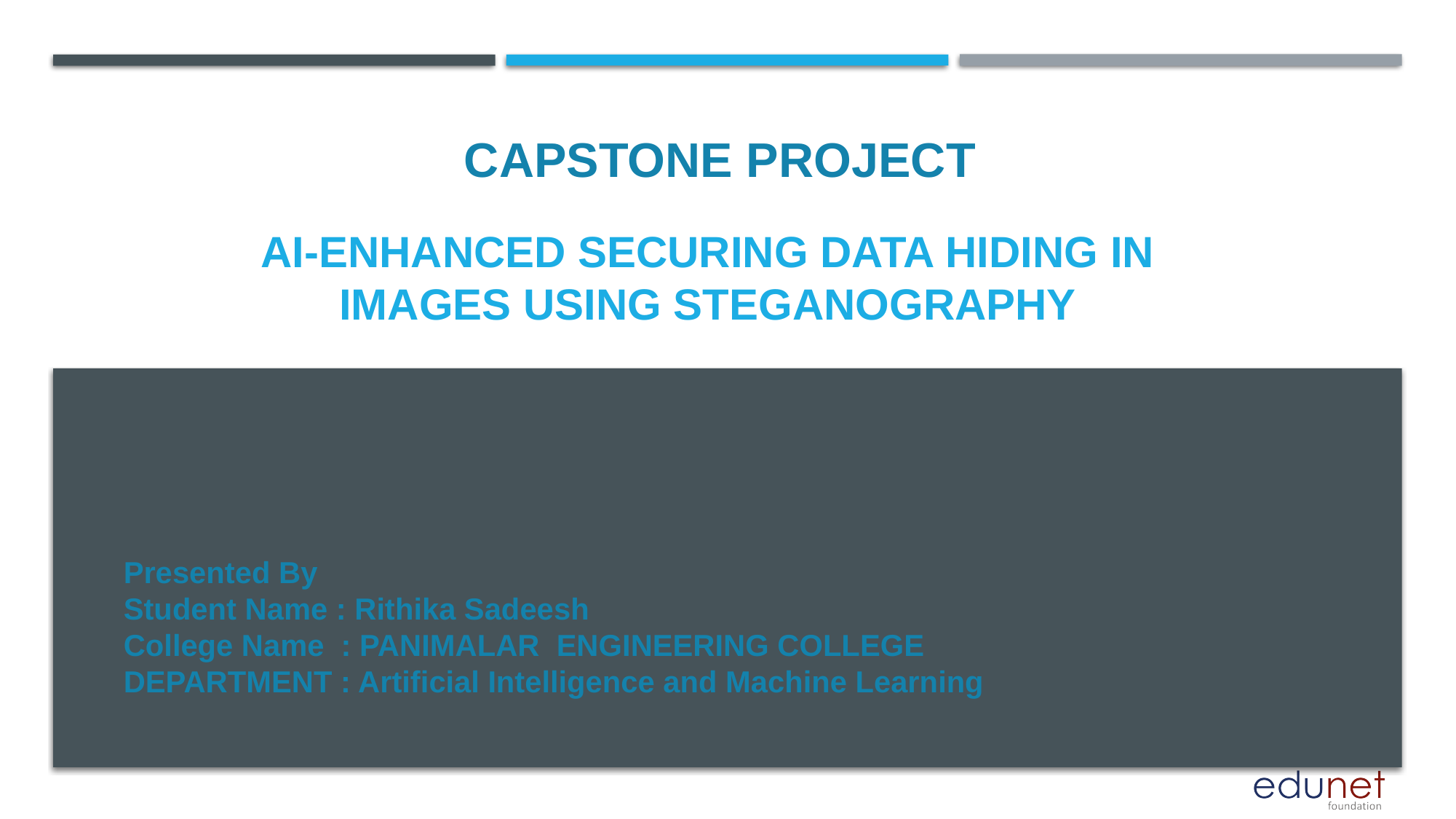

CAPSTONE PROJECT
# AI-Enhanced SECURING DATA HIDING IN IMAGES USING STEGANOGRAPHY
Presented By
Student Name : Rithika Sadeesh
College Name  : PANIMALAR  ENGINEERING COLLEGE
DEPARTMENT : Artificial Intelligence and Machine Learning